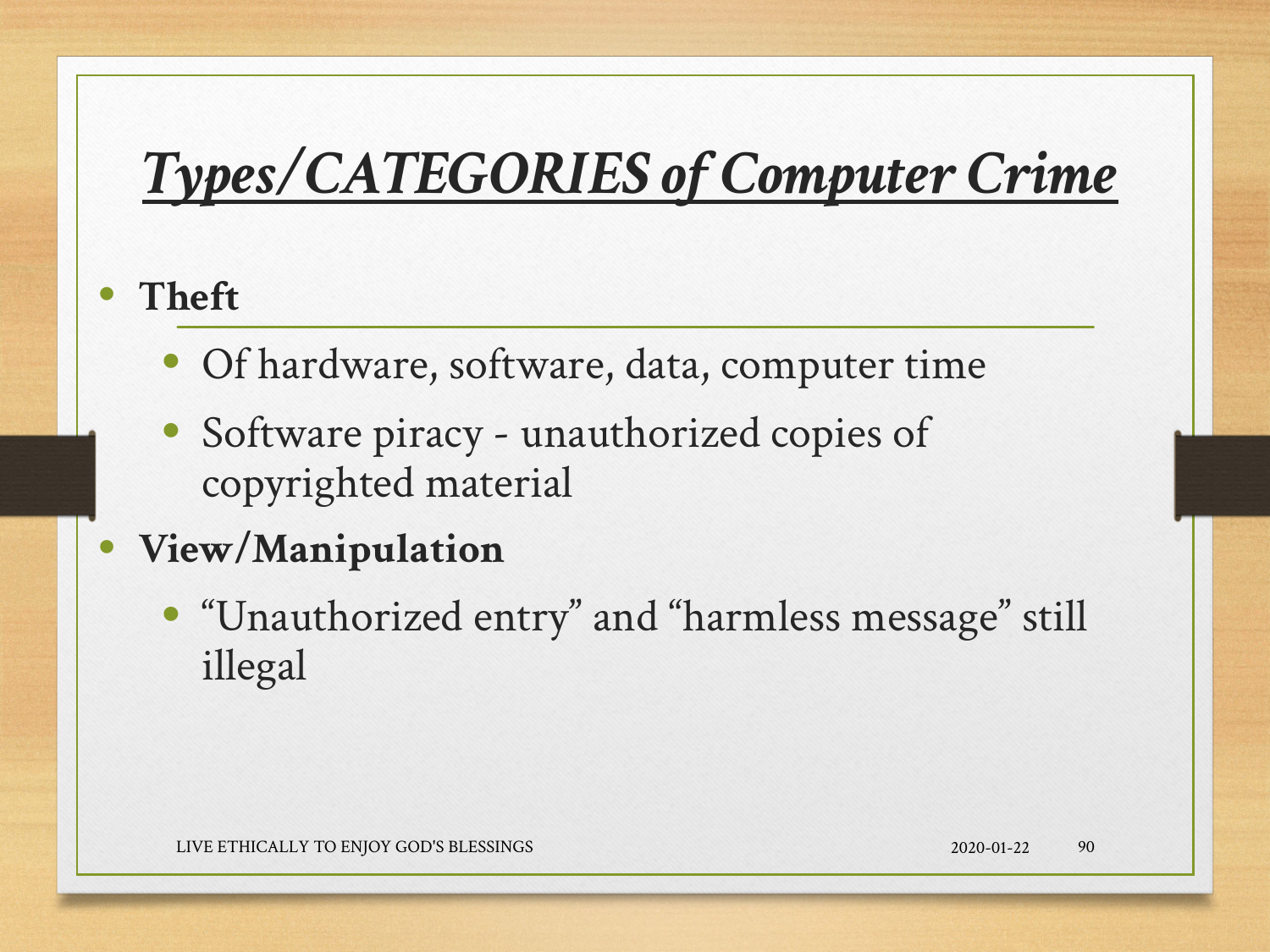

# Types/CATEGORIES of Computer Crime
Theft
Of hardware, software, data, computer time
Software piracy - unauthorized copies of copyrighted material
View/Manipulation
“Unauthorized entry” and “harmless message” still illegal

LIVE ETHICALLY TO ENJOY GOD'S BLESSINGS
2020-01-22
90